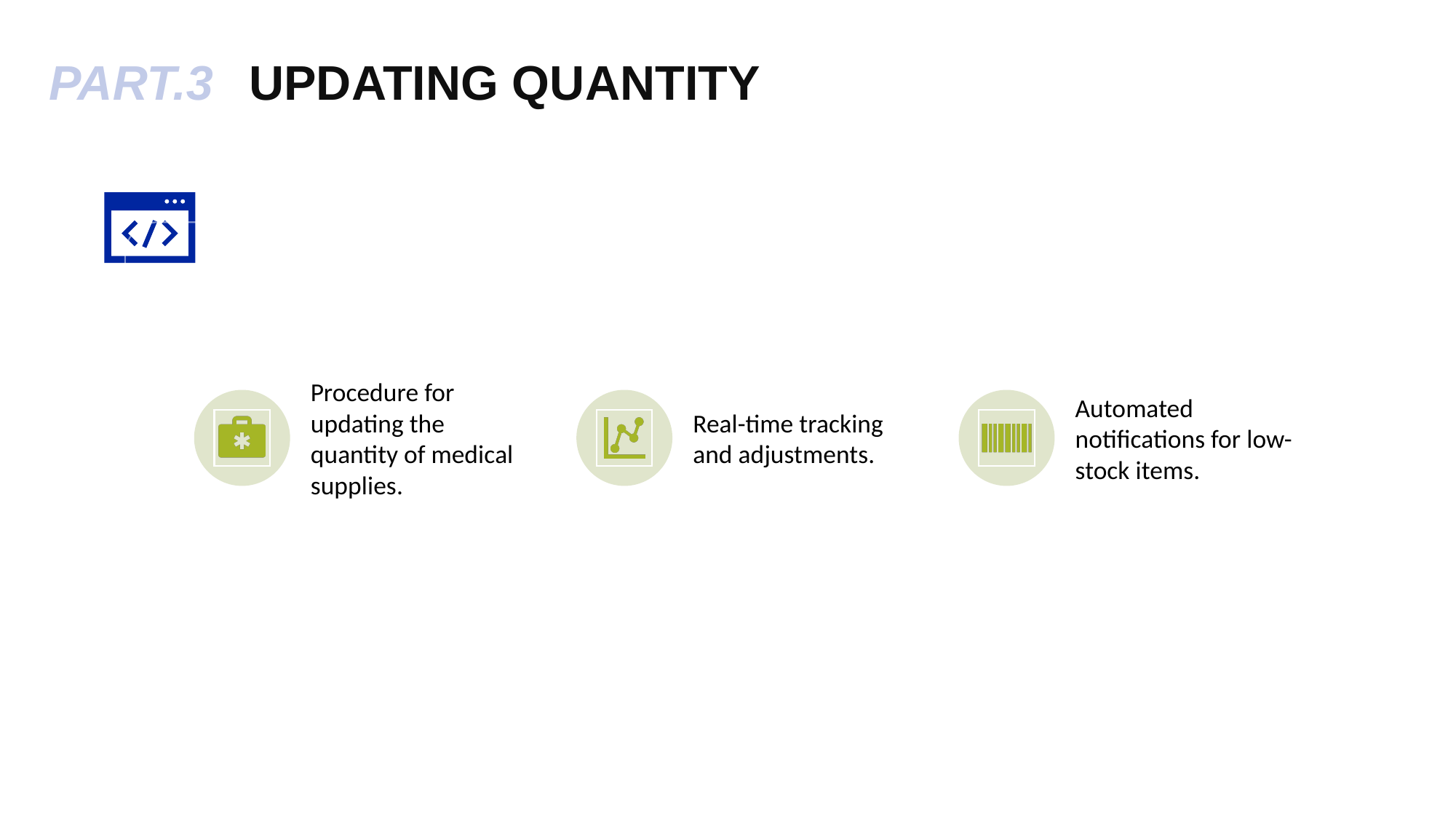

PART.3
UPDATING QUANTITY

Procedure for updating the quantity of medical supplies.
Real-time tracking and adjustments.
Automated notifications for low-stock items.